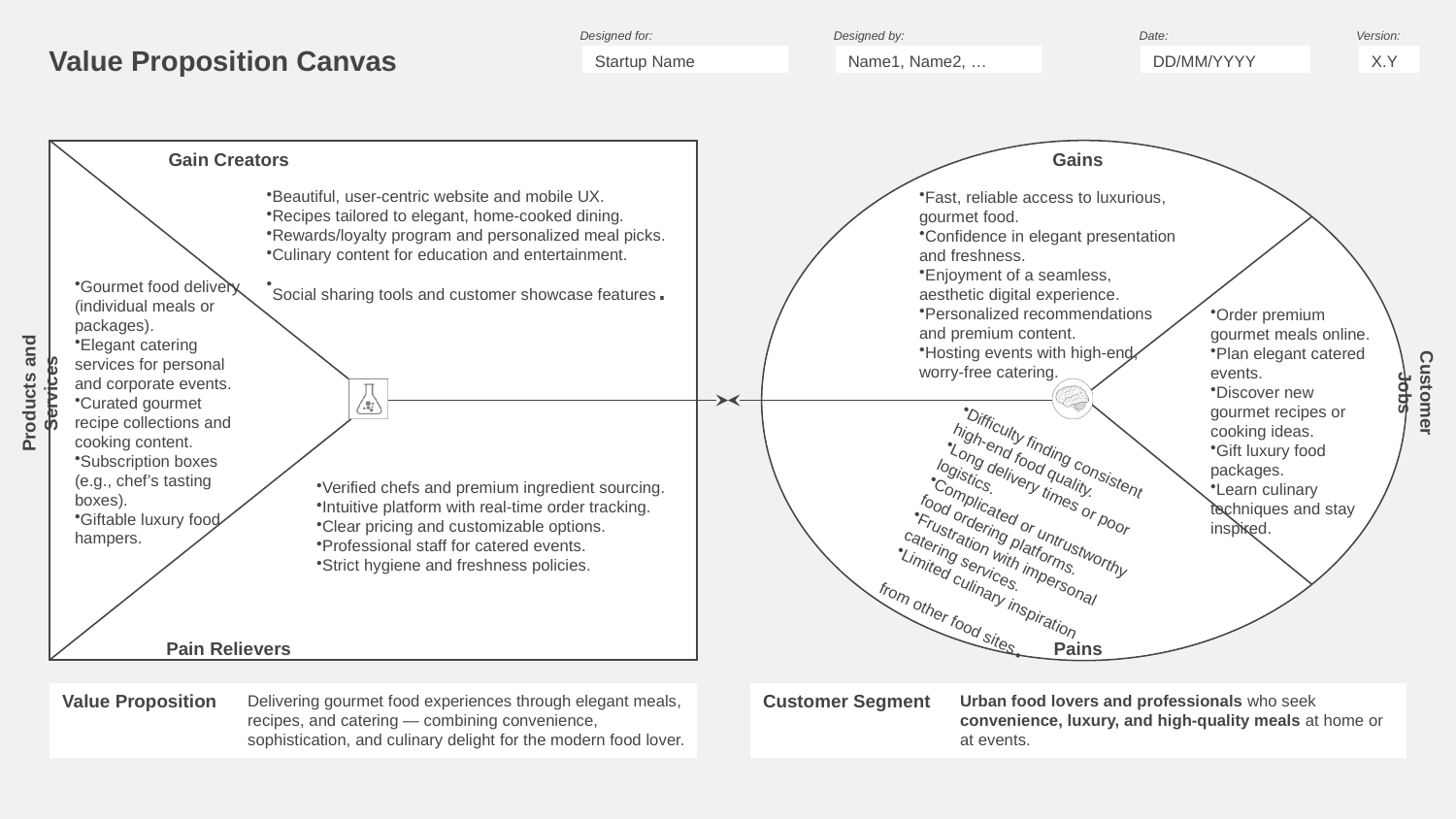

Startup Name
Name1, Name2, …
DD/MM/YYYY
X.Y
Beautiful, user-centric website and mobile UX.
Recipes tailored to elegant, home-cooked dining.
Rewards/loyalty program and personalized meal picks.
Culinary content for education and entertainment.
Social sharing tools and customer showcase features.
Fast, reliable access to luxurious, gourmet food.
Confidence in elegant presentation and freshness.
Enjoyment of a seamless, aesthetic digital experience.
Personalized recommendations and premium content.
Hosting events with high-end, worry-free catering.
Gourmet food delivery (individual meals or packages).
Elegant catering services for personal and corporate events.
Curated gourmet recipe collections and cooking content.
Subscription boxes (e.g., chef’s tasting boxes).
Giftable luxury food hampers.
Order premium gourmet meals online.
Plan elegant catered events.
Discover new gourmet recipes or cooking ideas.
Gift luxury food packages.
Learn culinary techniques and stay inspired.
Difficulty finding consistent high-end food quality.
Long delivery times or poor logistics.
Complicated or untrustworthy food ordering platforms.
Frustration with impersonal catering services.
Limited culinary inspiration from other food sites.
Verified chefs and premium ingredient sourcing.
Intuitive platform with real-time order tracking.
Clear pricing and customizable options.
Professional staff for catered events.
Strict hygiene and freshness policies.
Delivering gourmet food experiences through elegant meals, recipes, and catering — combining convenience, sophistication, and culinary delight for the modern food lover.

Urban food lovers and professionals who seek convenience, luxury, and high-quality meals at home or at events.